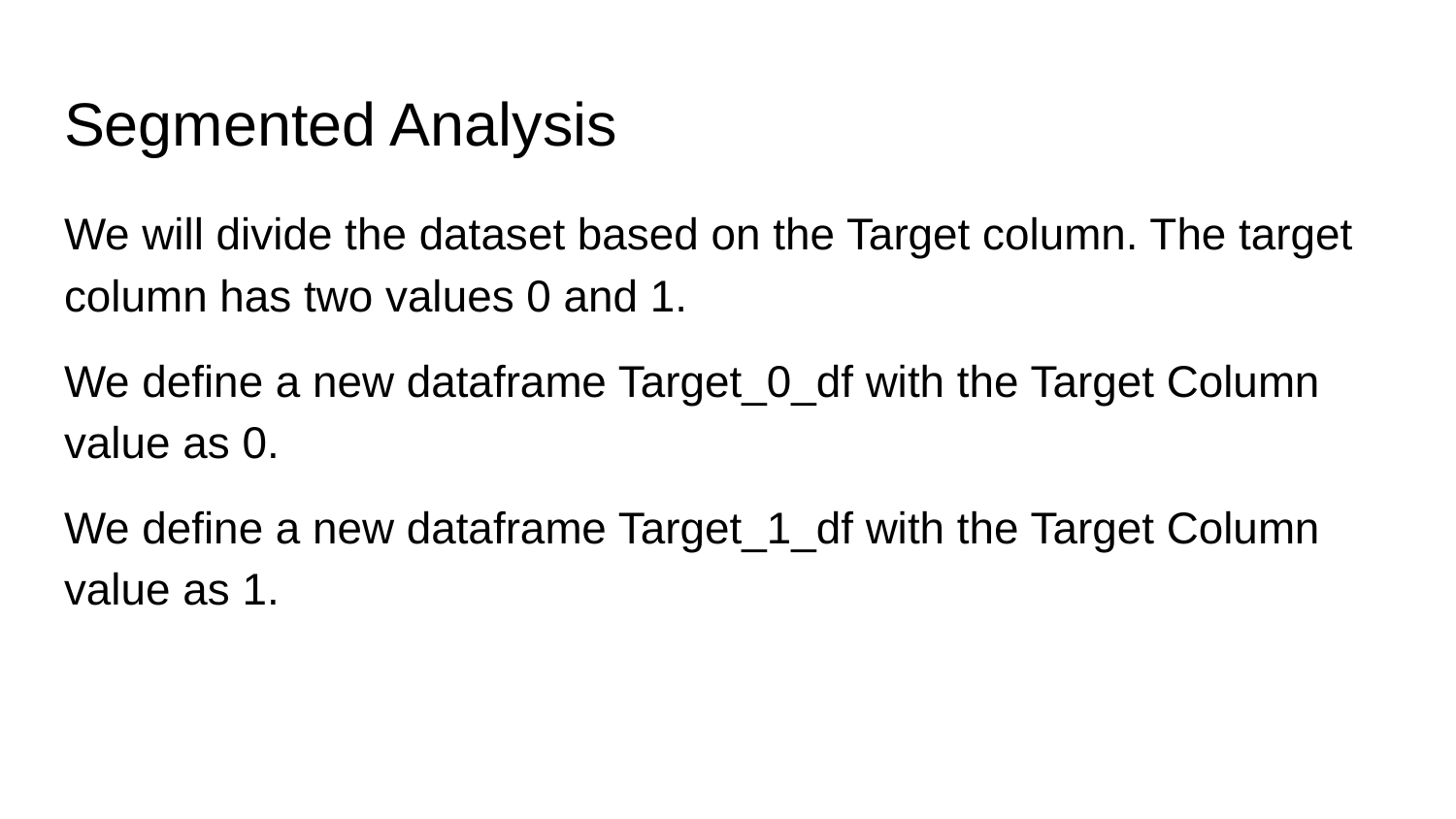

# Segmented Analysis
We will divide the dataset based on the Target column. The target column has two values 0 and 1.
We define a new dataframe Target_0_df with the Target Column value as 0.
We define a new dataframe Target_1_df with the Target Column value as 1.